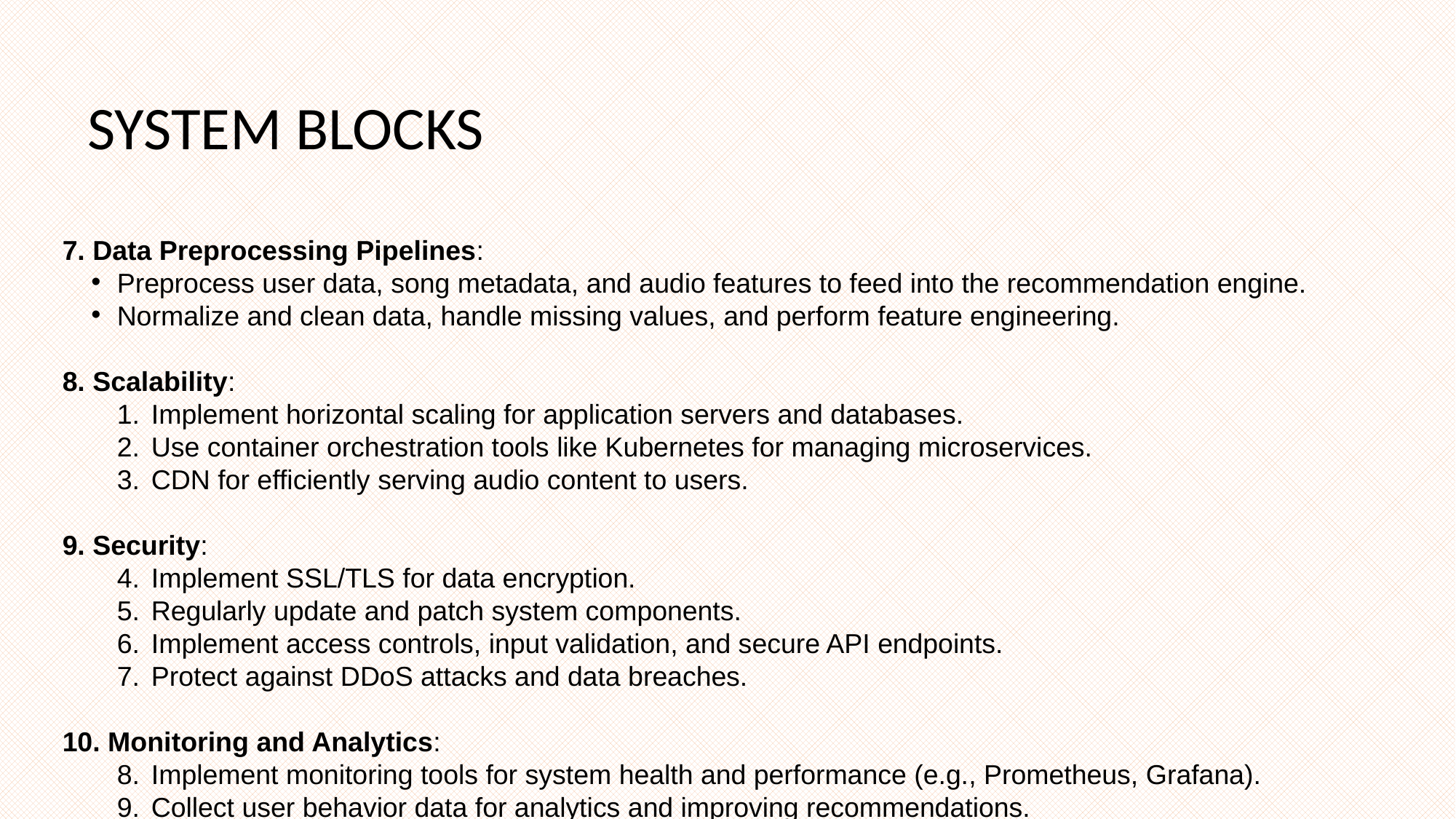

SYSTEM BLOCKS
7. Data Preprocessing Pipelines:
Preprocess user data, song metadata, and audio features to feed into the recommendation engine.
Normalize and clean data, handle missing values, and perform feature engineering.

8. Scalability:
Implement horizontal scaling for application servers and databases.
Use container orchestration tools like Kubernetes for managing microservices.
CDN for efficiently serving audio content to users.

9. Security:
Implement SSL/TLS for data encryption.
Regularly update and patch system components.
Implement access controls, input validation, and secure API endpoints.
Protect against DDoS attacks and data breaches.

10. Monitoring and Analytics:
Implement monitoring tools for system health and performance (e.g., Prometheus, Grafana).
Collect user behavior data for analytics and improving recommendations.